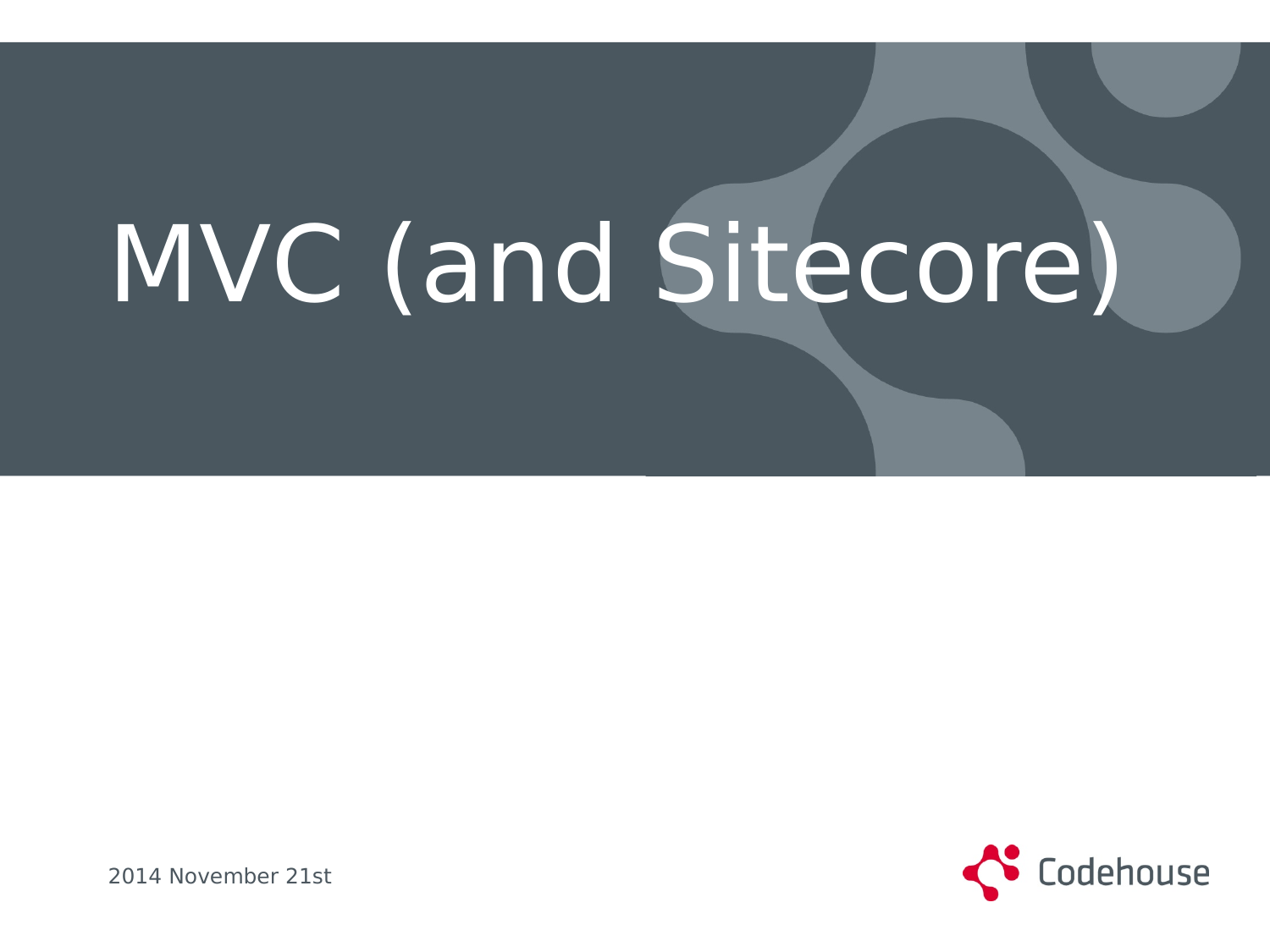

# MVC (and Sitecore)
2014 November 21st